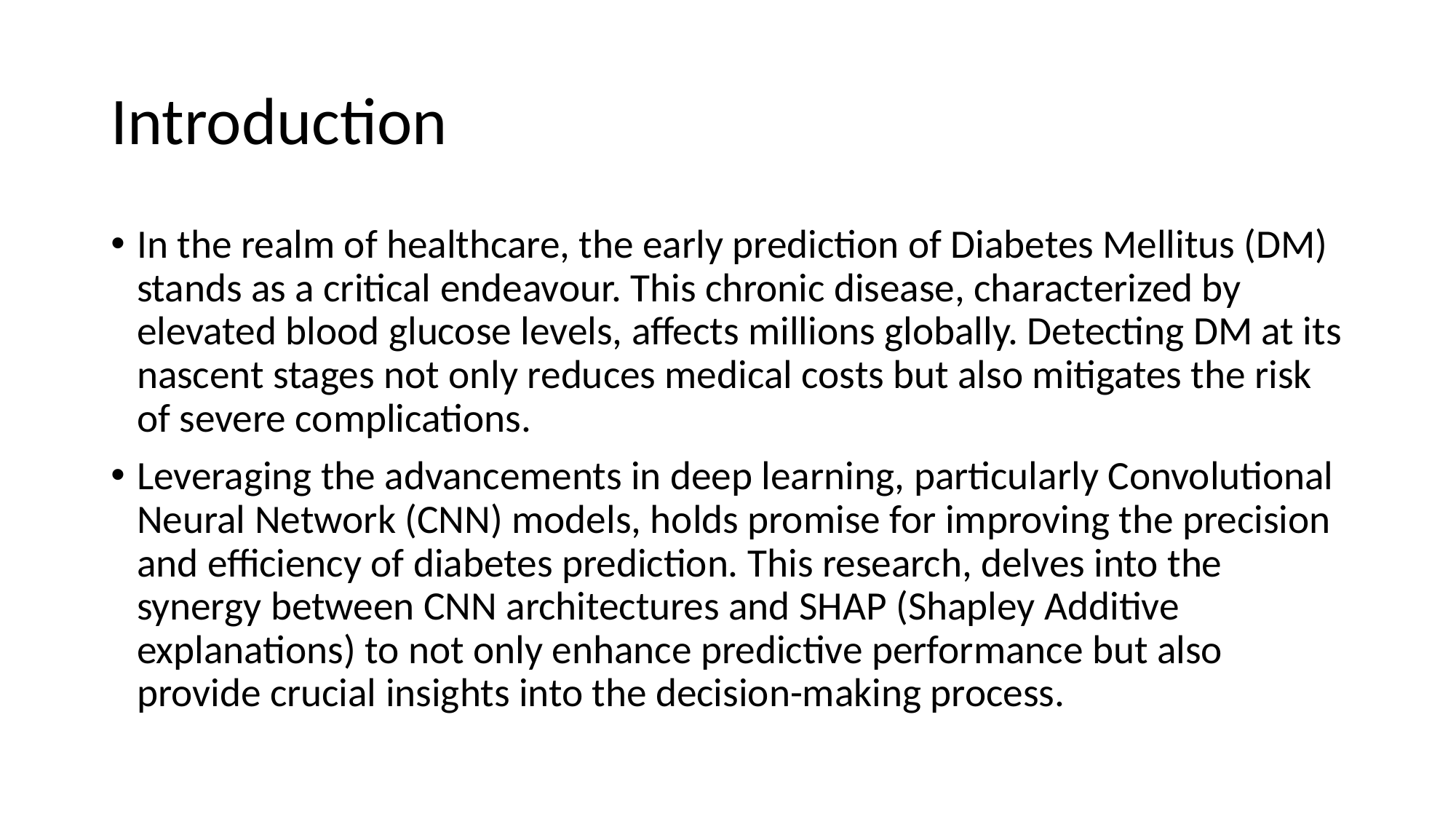

# Introduction
In the realm of healthcare, the early prediction of Diabetes Mellitus (DM) stands as a critical endeavour. This chronic disease, characterized by elevated blood glucose levels, affects millions globally. Detecting DM at its nascent stages not only reduces medical costs but also mitigates the risk of severe complications.
Leveraging the advancements in deep learning, particularly Convolutional Neural Network (CNN) models, holds promise for improving the precision and efficiency of diabetes prediction. This research, delves into the synergy between CNN architectures and SHAP (Shapley Additive explanations) to not only enhance predictive performance but also provide crucial insights into the decision-making process.